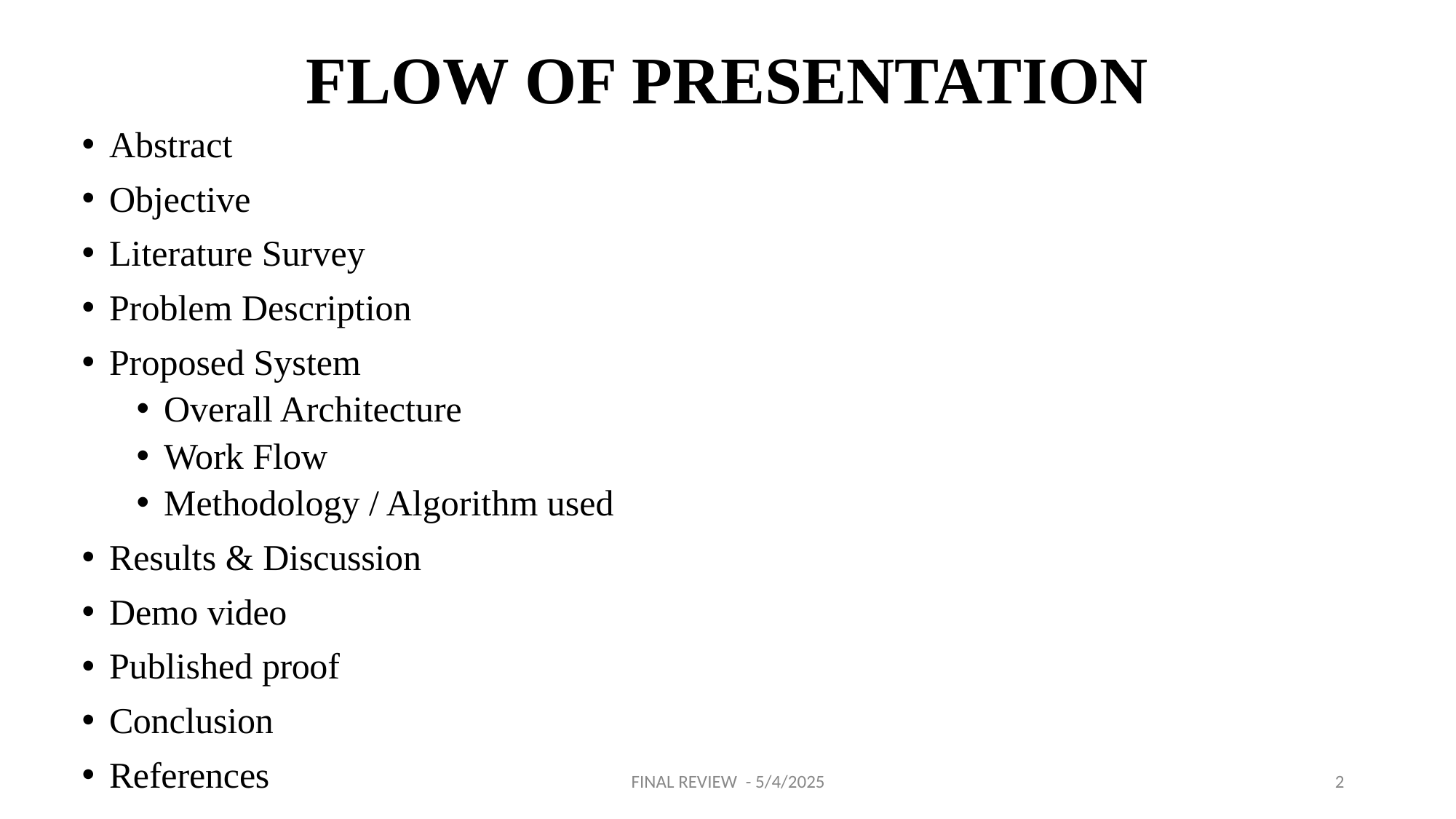

# FLOW OF PRESENTATION
Abstract
Objective
Literature Survey
Problem Description
Proposed System
Overall Architecture
Work Flow
Methodology / Algorithm used
Results & Discussion
Demo video
Published proof
Conclusion
References

FINAL REVIEW  - 5/4/2025
2